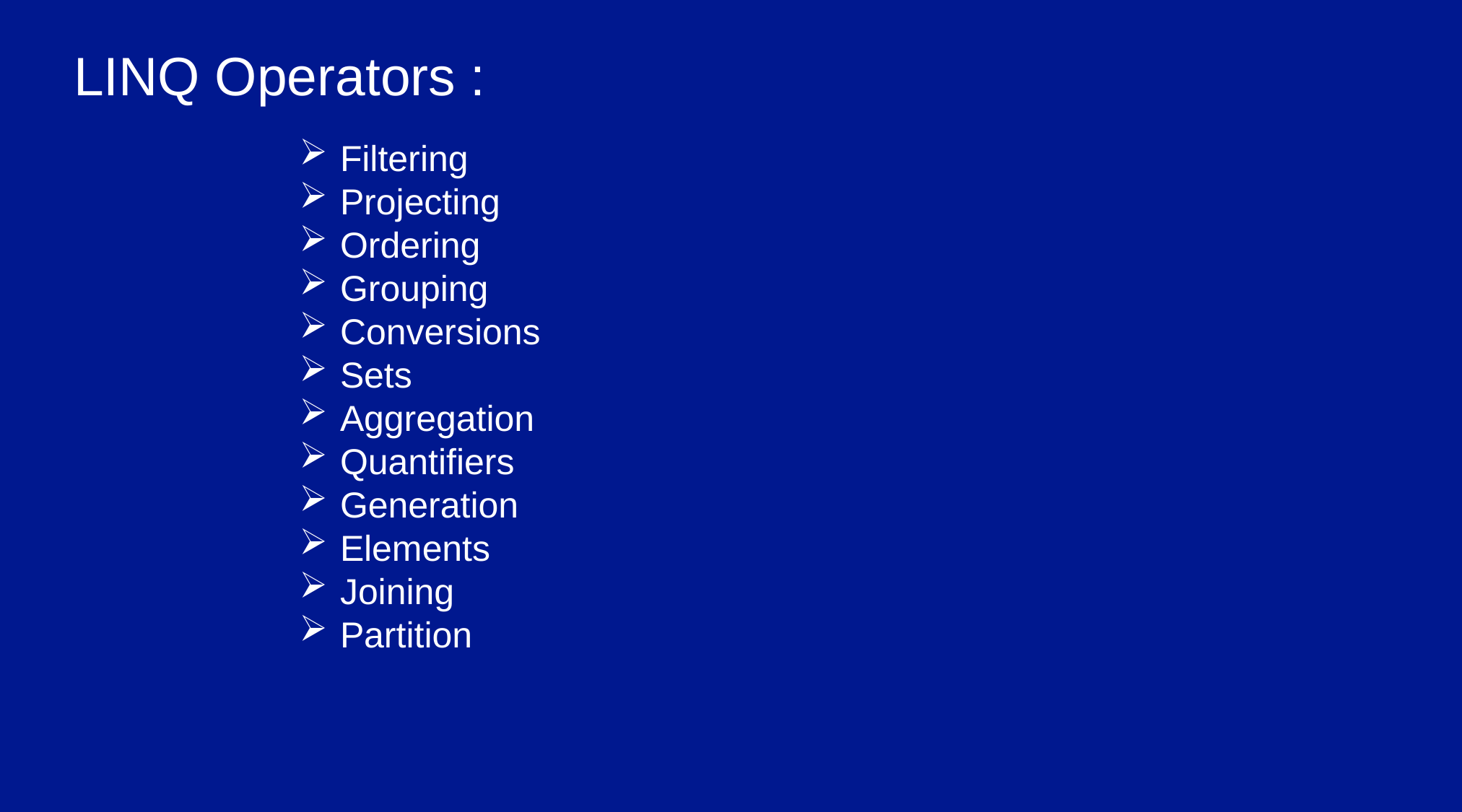

LINQ Operators :
Filtering
Projecting
Ordering
Grouping
Conversions
Sets
Aggregation
Quantifiers
Generation
Elements
Joining
Partition